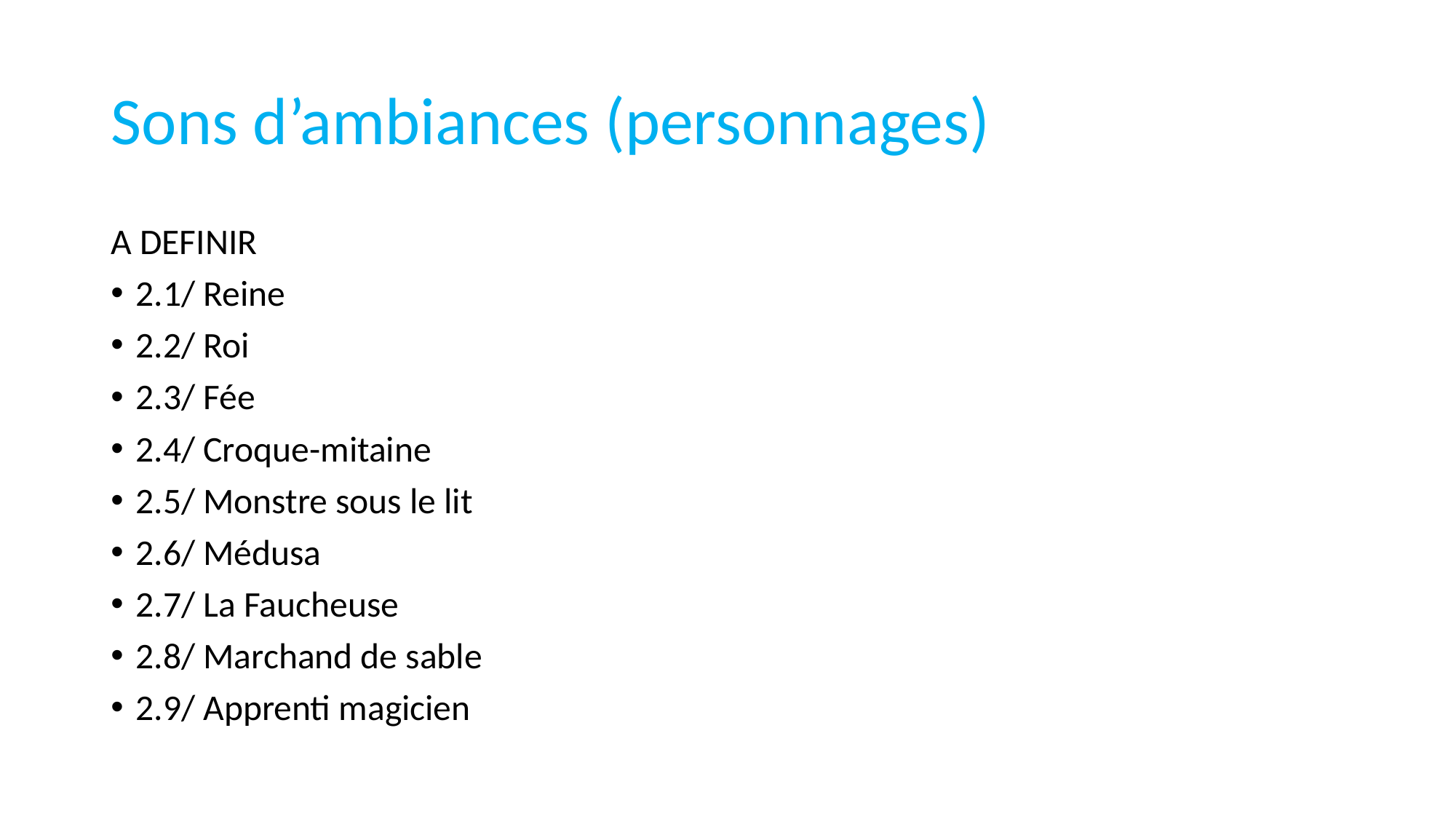

# Sons d’ambiances (personnages)
A DEFINIR
2.1/ Reine
2.2/ Roi
2.3/ Fée
2.4/ Croque-mitaine
2.5/ Monstre sous le lit
2.6/ Médusa
2.7/ La Faucheuse
2.8/ Marchand de sable
2.9/ Apprenti magicien